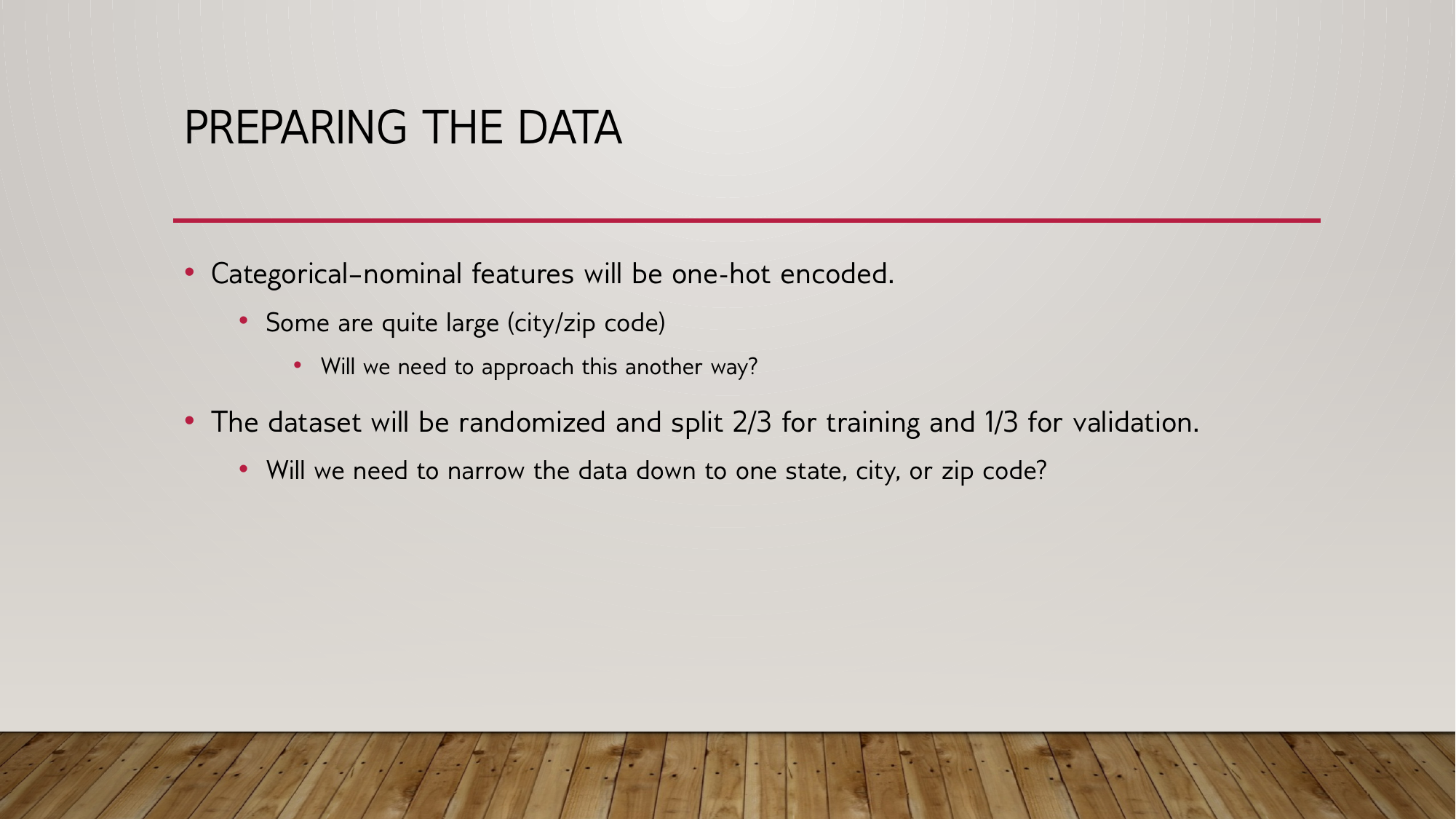

# Preparing the data
Categorical–nominal features will be one-hot encoded.
Some are quite large (city/zip code)
Will we need to approach this another way?
The dataset will be randomized and split 2/3 for training and 1/3 for validation.
Will we need to narrow the data down to one state, city, or zip code?